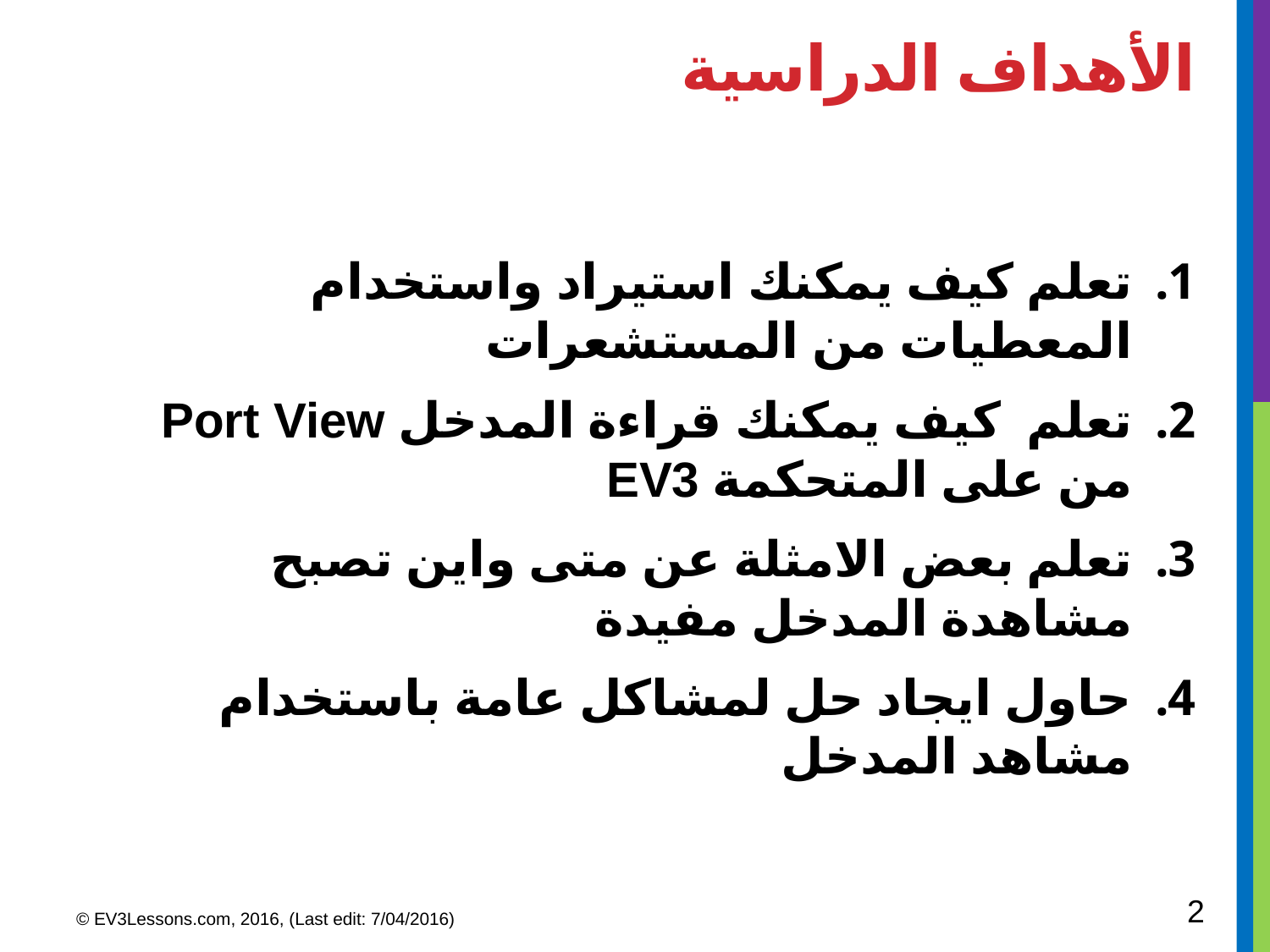

# الأهداف الدراسية
تعلم كيف يمكنك استيراد واستخدام المعطيات من المستشعرات
تعلم  كيف يمكنك قراءة المدخل Port View من على المتحكمة EV3
تعلم بعض الامثلة عن متى واين تصبح مشاهدة المدخل مفيدة
حاول ايجاد حل لمشاكل عامة باستخدام مشاهد المدخل
2
© EV3Lessons.com, 2016, (Last edit: 7/04/2016)